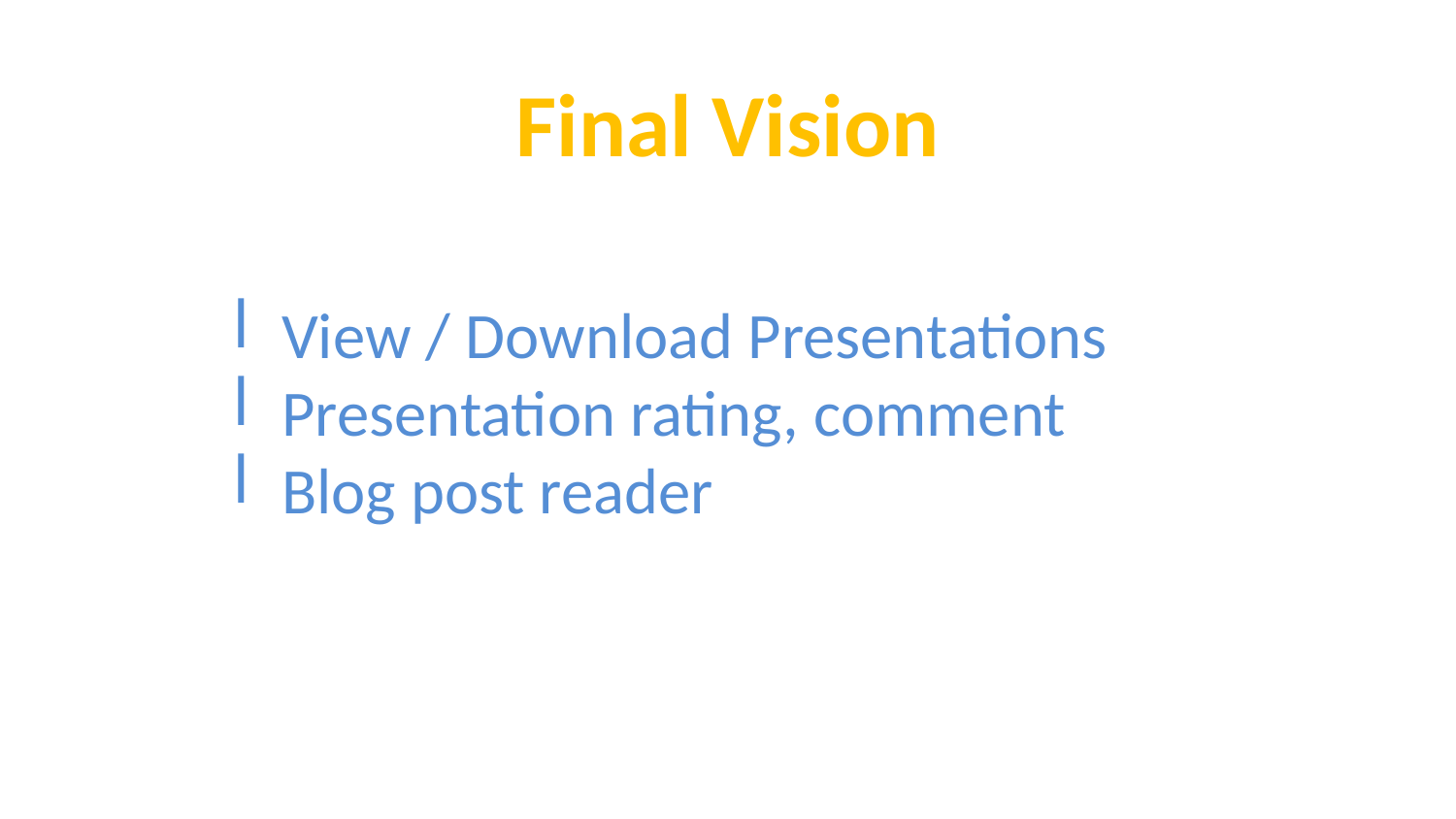

Final Vision

 View / Download Presentations
 Presentation rating, comment
 Blog post reader